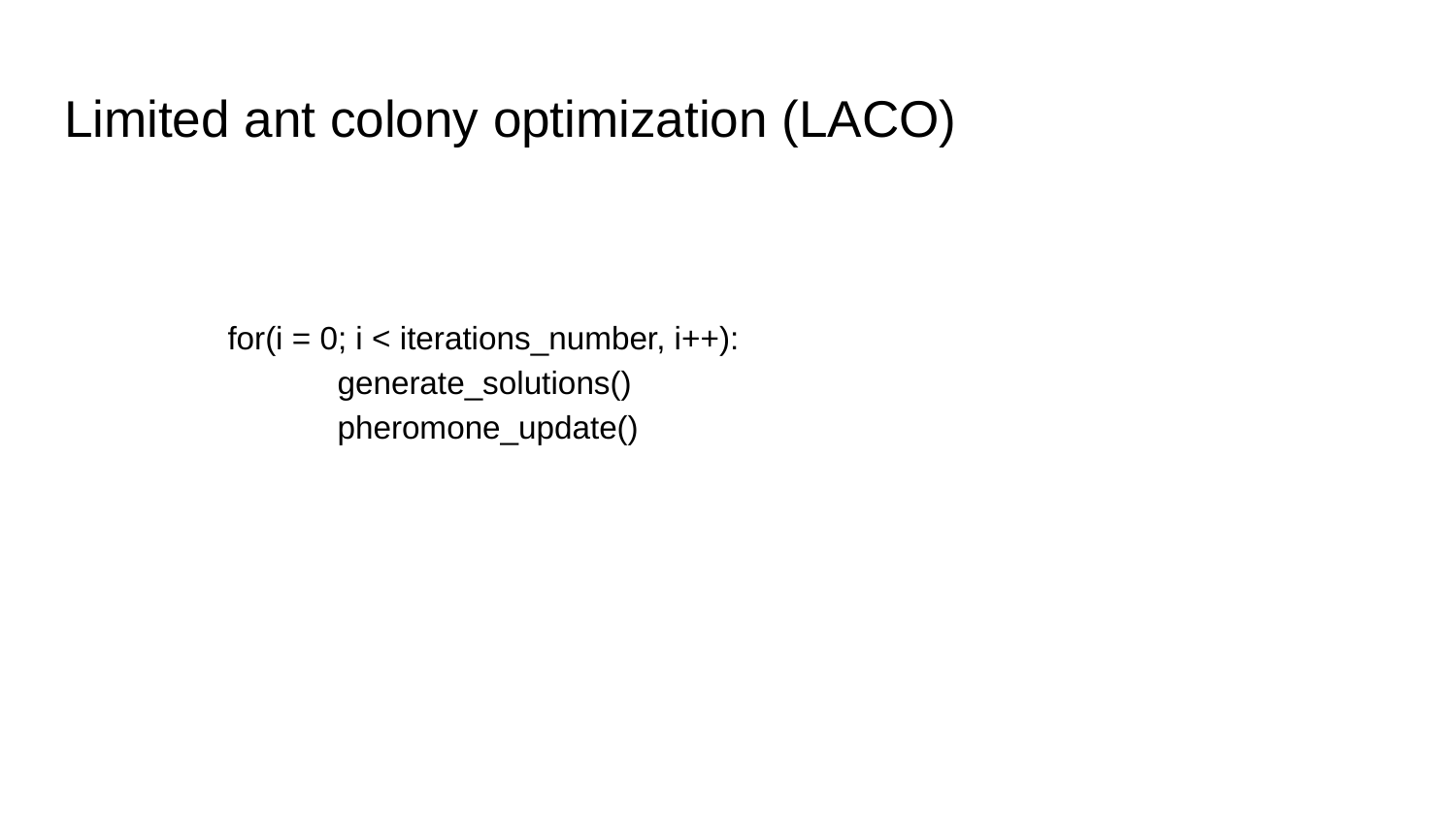

# Limited ant colony optimization (LACO)

    for(i = 0; i < iterations_number, i++):
      	generate_solutions()
      	pheromone_update()